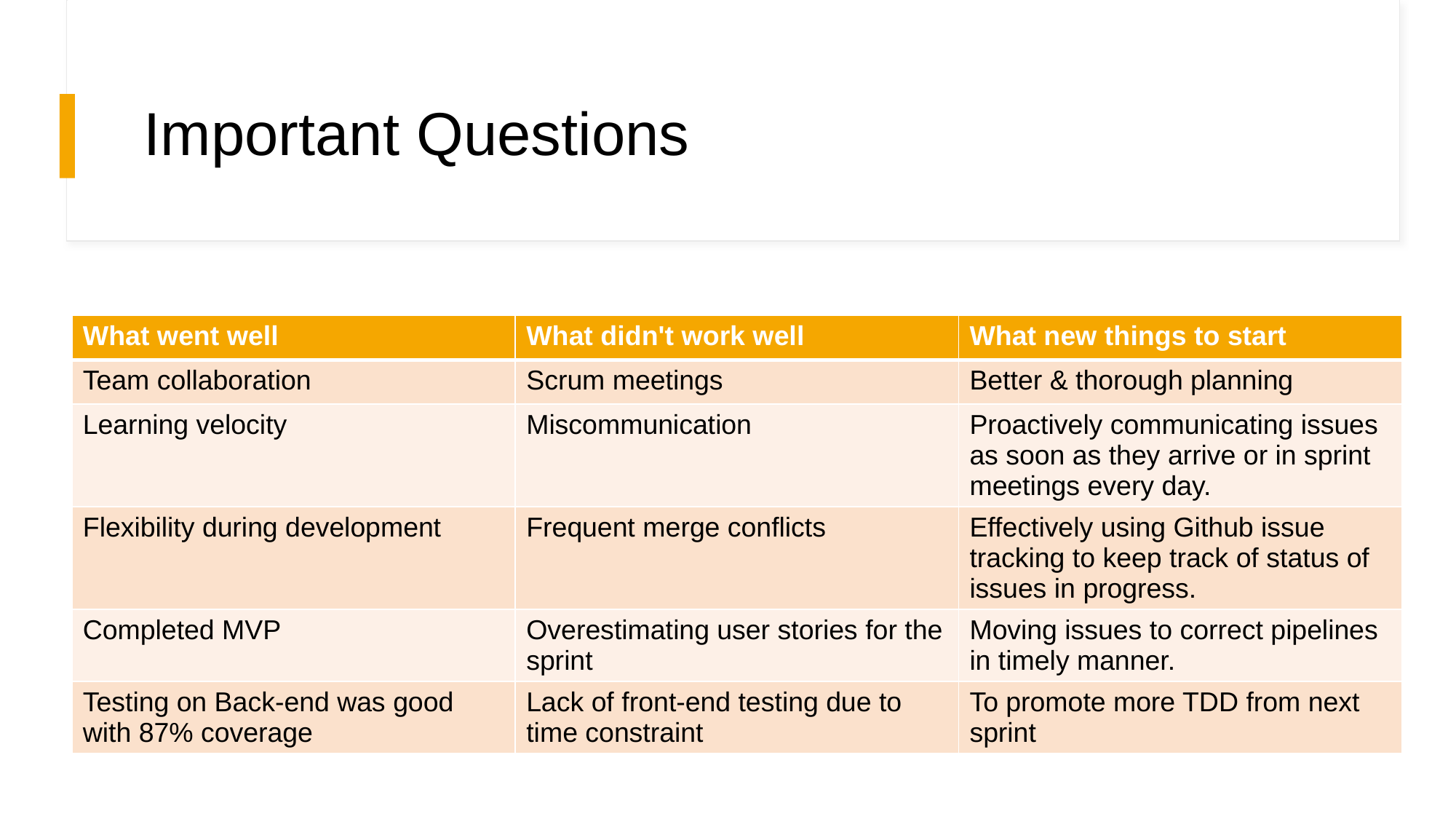

# Important Questions
| What went well | What didn't work well | What new things to start |
| --- | --- | --- |
| Team collaboration | Scrum meetings | Better & thorough planning |
| Learning velocity | Miscommunication | Proactively communicating issues as soon as they arrive or in sprint meetings every day. |
| Flexibility during development | Frequent merge conflicts | Effectively using Github issue tracking to keep track of status of issues in progress. |
| Completed MVP | Overestimating user stories for the sprint | Moving issues to correct pipelines in timely manner. |
| Testing on Back-end was good with 87% coverage | Lack of front-end testing due to time constraint | To promote more TDD from next sprint |